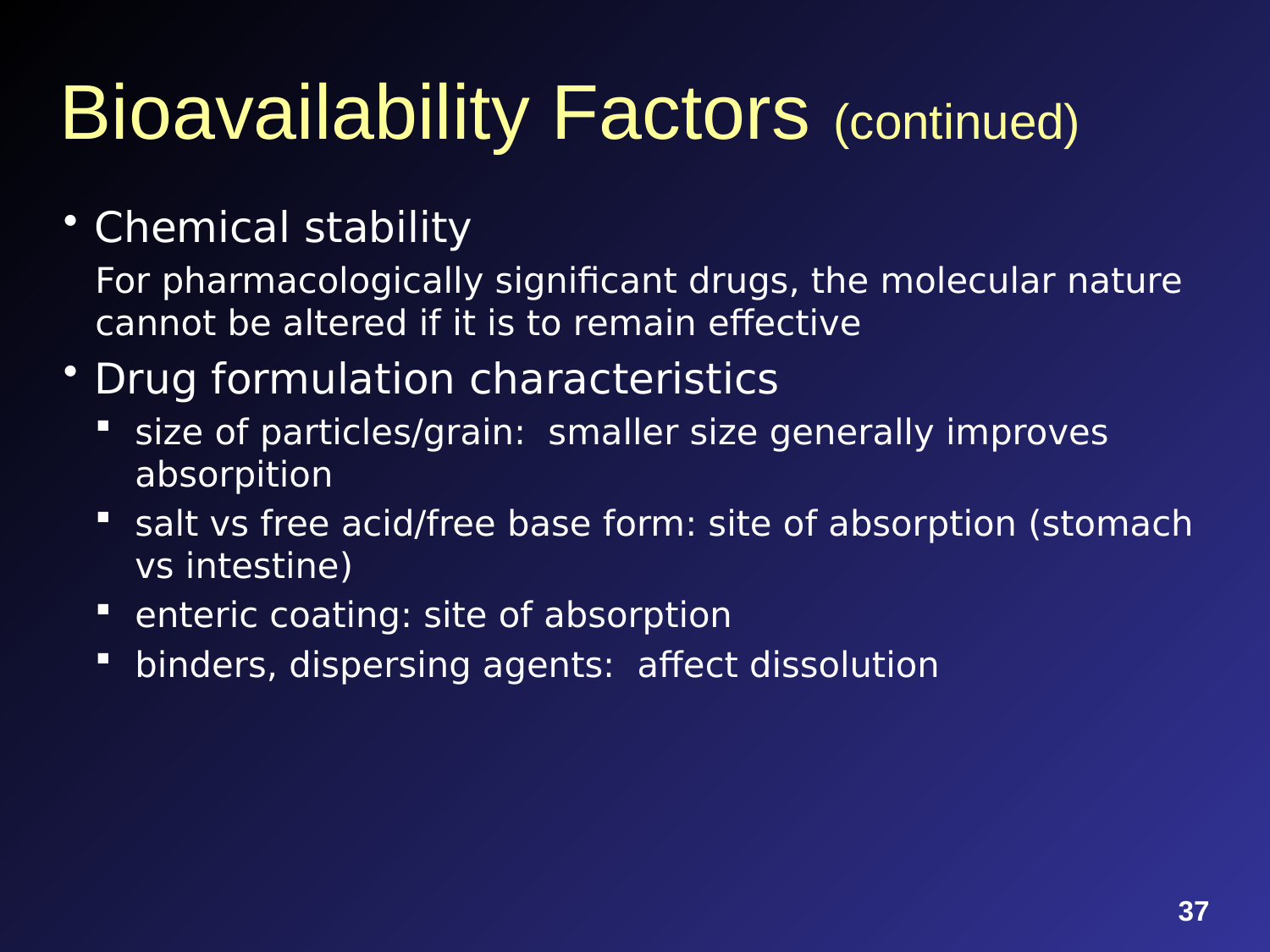

# Bioavailability Factors (continued)
Chemical stability
For pharmacologically significant drugs, the molecular nature cannot be altered if it is to remain effective
Drug formulation characteristics
size of particles/grain:  smaller size generally improves absorpition
salt vs free acid/free base form: site of absorption (stomach vs intestine)
enteric coating: site of absorption
binders, dispersing agents:  affect dissolution
37